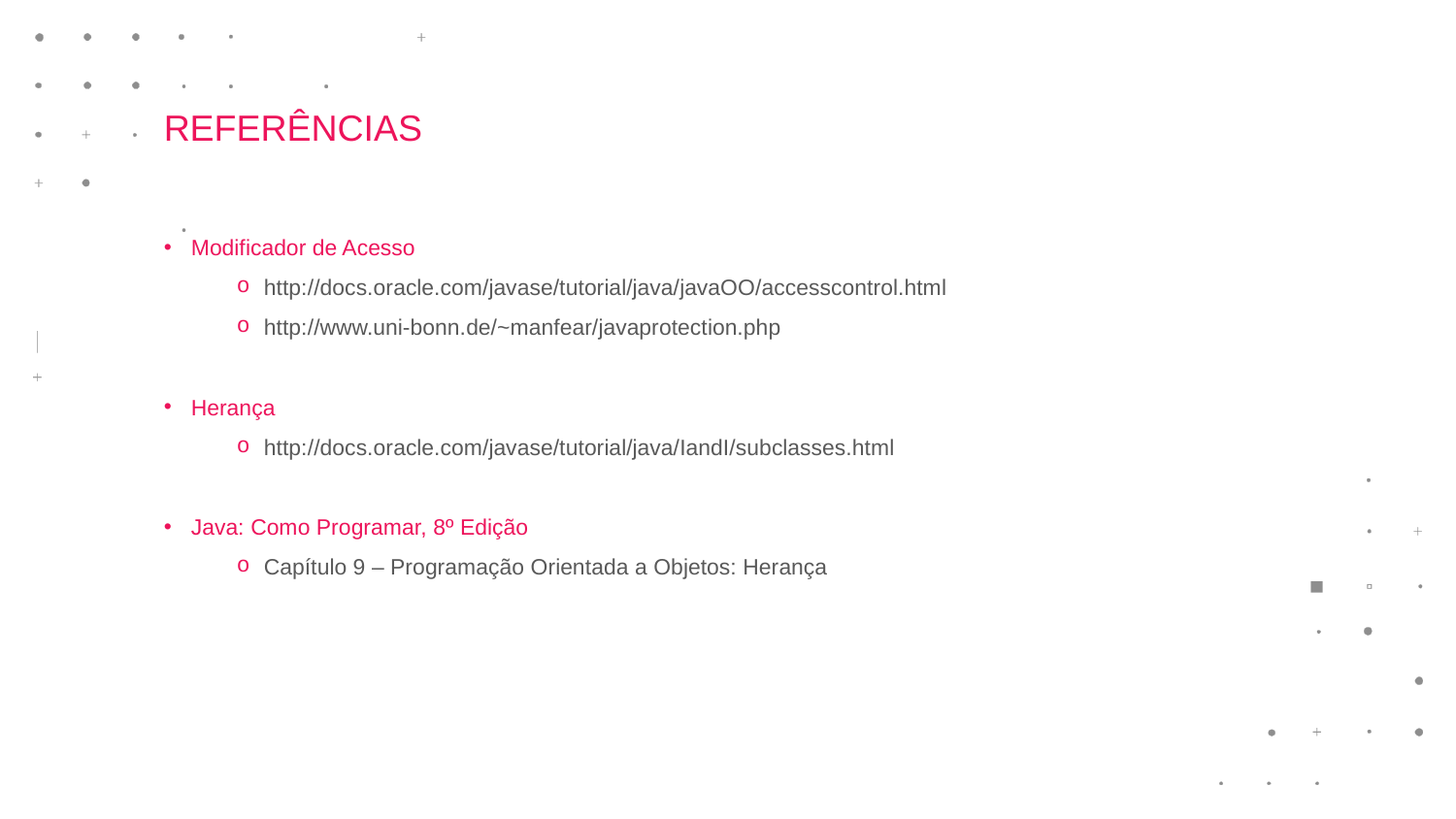

REFERÊNCIAS

Modificador de Acesso
http://docs.oracle.com/javase/tutorial/java/javaOO/accesscontrol.html
http://www.uni-bonn.de/~manfear/javaprotection.php

Herança
http://docs.oracle.com/javase/tutorial/java/IandI/subclasses.html

Java: Como Programar, 8º Edição
Capítulo 9 – Programação Orientada a Objetos: Herança